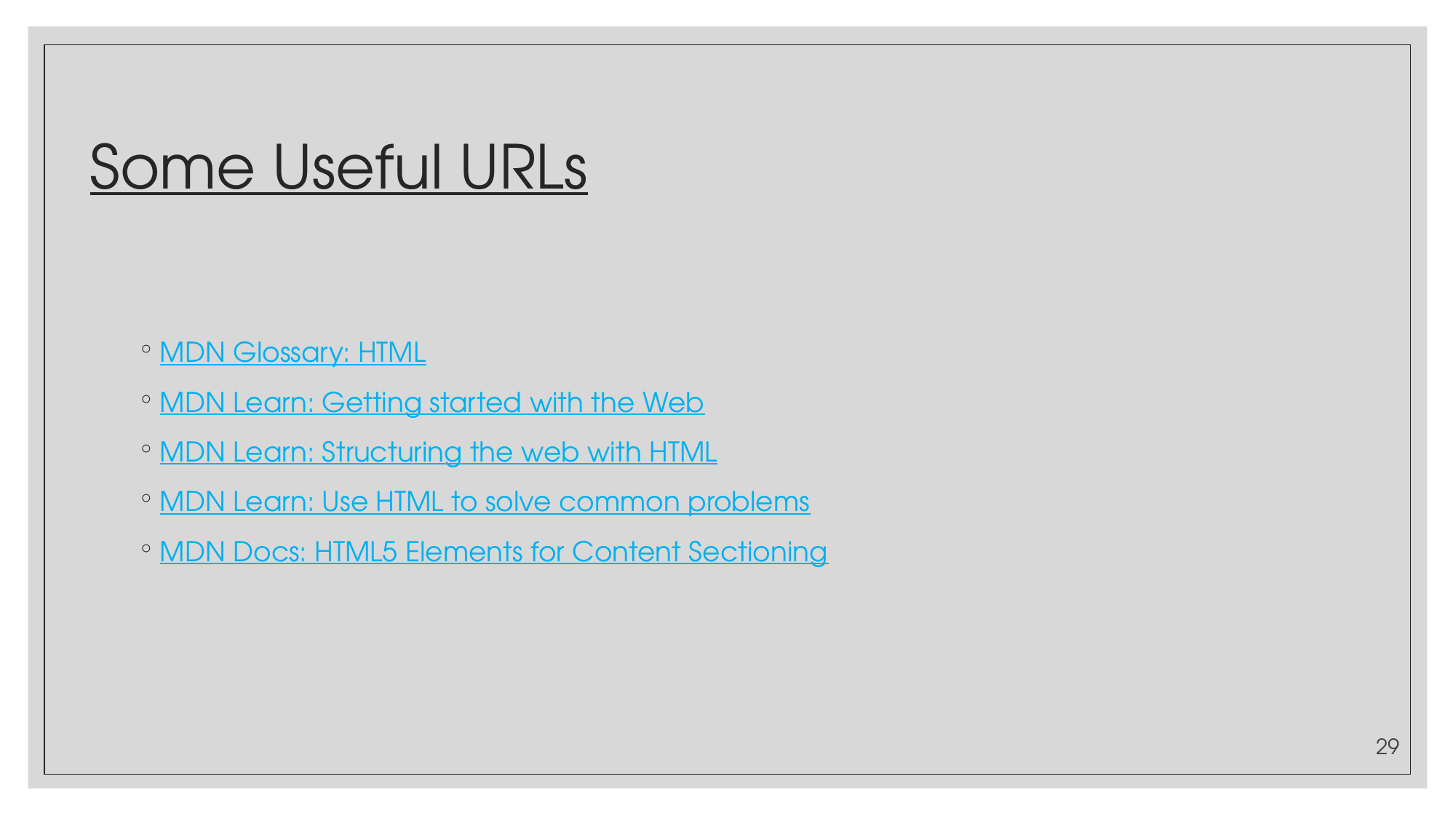

# Some Useful URLs
MDN Glossary: HTML
MDN Learn: Getting started with the Web
MDN Learn: Structuring the web with HTML
MDN Learn: Use HTML to solve common problems
MDN Docs: HTML5 Elements for Content Sectioning
29